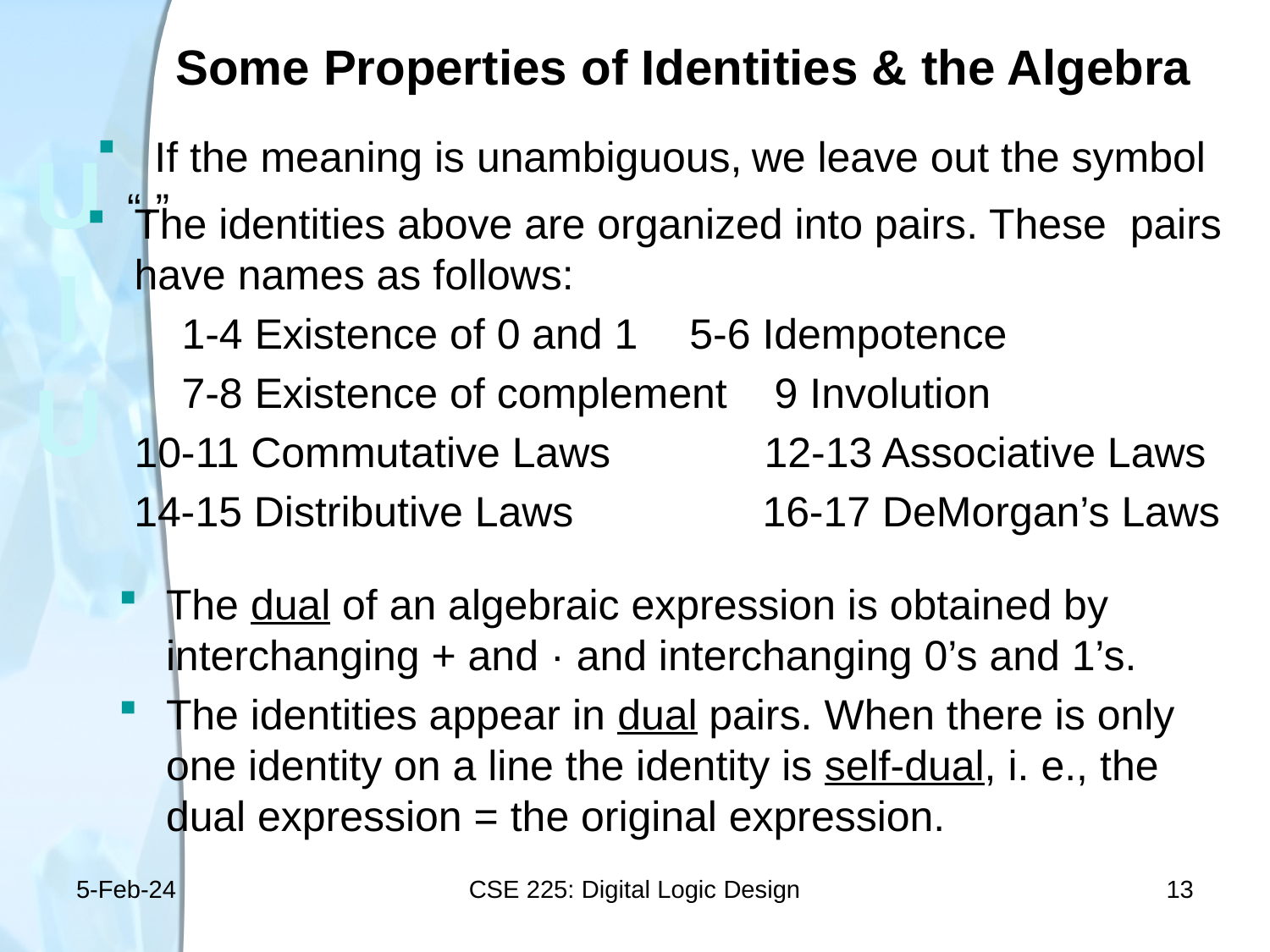

# Some Properties of Identities & the Algebra
  If the meaning is unambiguous, we leave out the symbol  “·”
The identities above are organized into pairs. These  pairs have names as follows:
	    1-4 Existence of 0 and 1	    5-6 Idempotence
	    7-8 Existence of complement    9 Involution
	10-11 Commutative Laws             12-13 Associative Laws
    14-15 Distributive Laws                16-17 DeMorgan’s Laws
The dual of an algebraic expression is obtained by interchanging + and · and interchanging 0’s and 1’s.
The identities appear in dual pairs. When there is only one identity on a line the identity is self-dual, i. e., the dual expression = the original expression.
5-Feb-24
CSE 225: Digital Logic Design
13